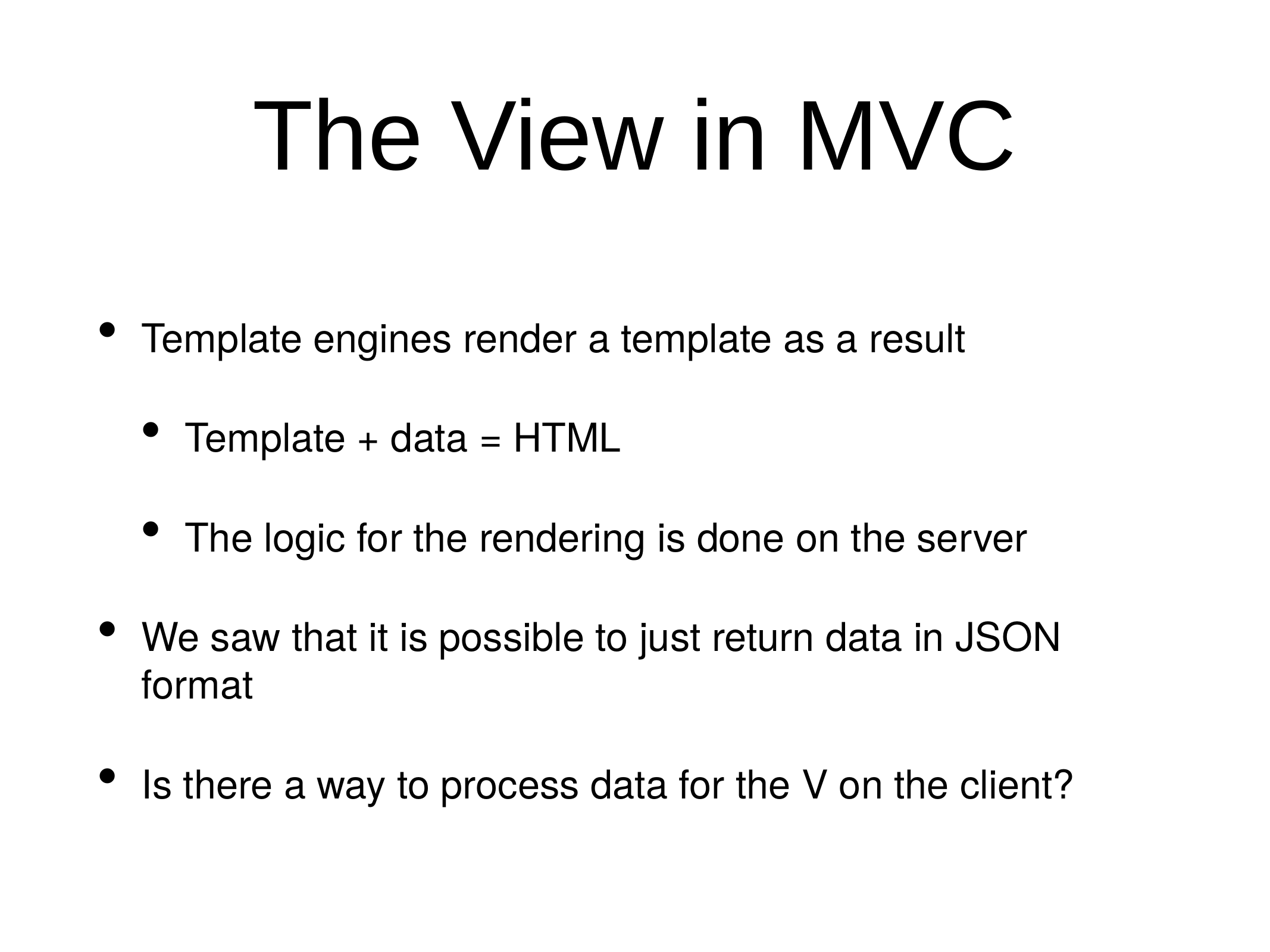

# The View in MVC
Template engines render a template as a result
Template + data = HTML
The logic for the rendering is done on the server
We saw that it is possible to just return data in JSON  format
Is there a way to process data for the V on the client?